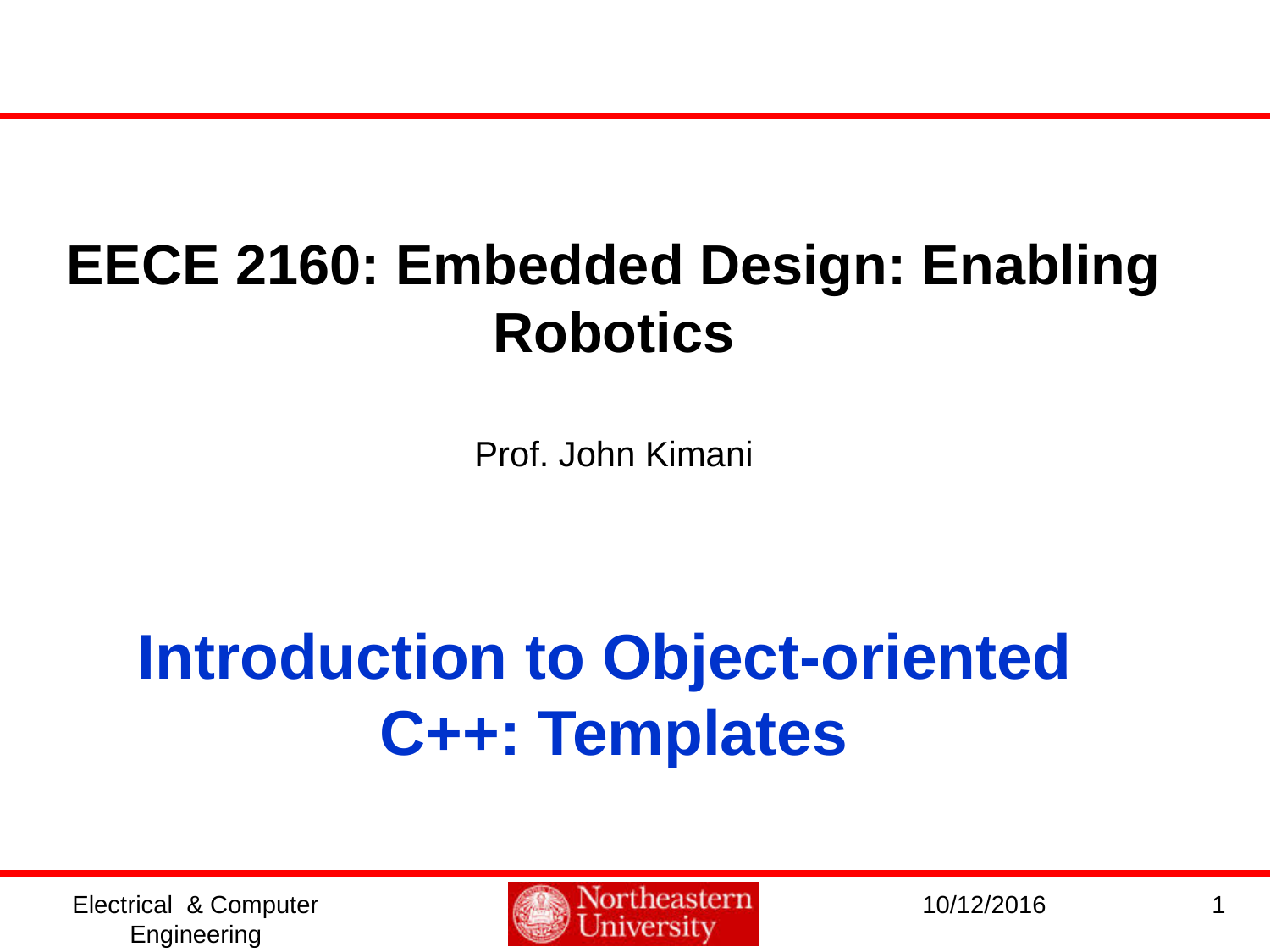

EECE 2160: Embedded Design: Enabling Robotics
Prof. John Kimani
Introduction to Object-oriented
C++: Templates
Electrical  & Computer Engineering
10/12/2016
1